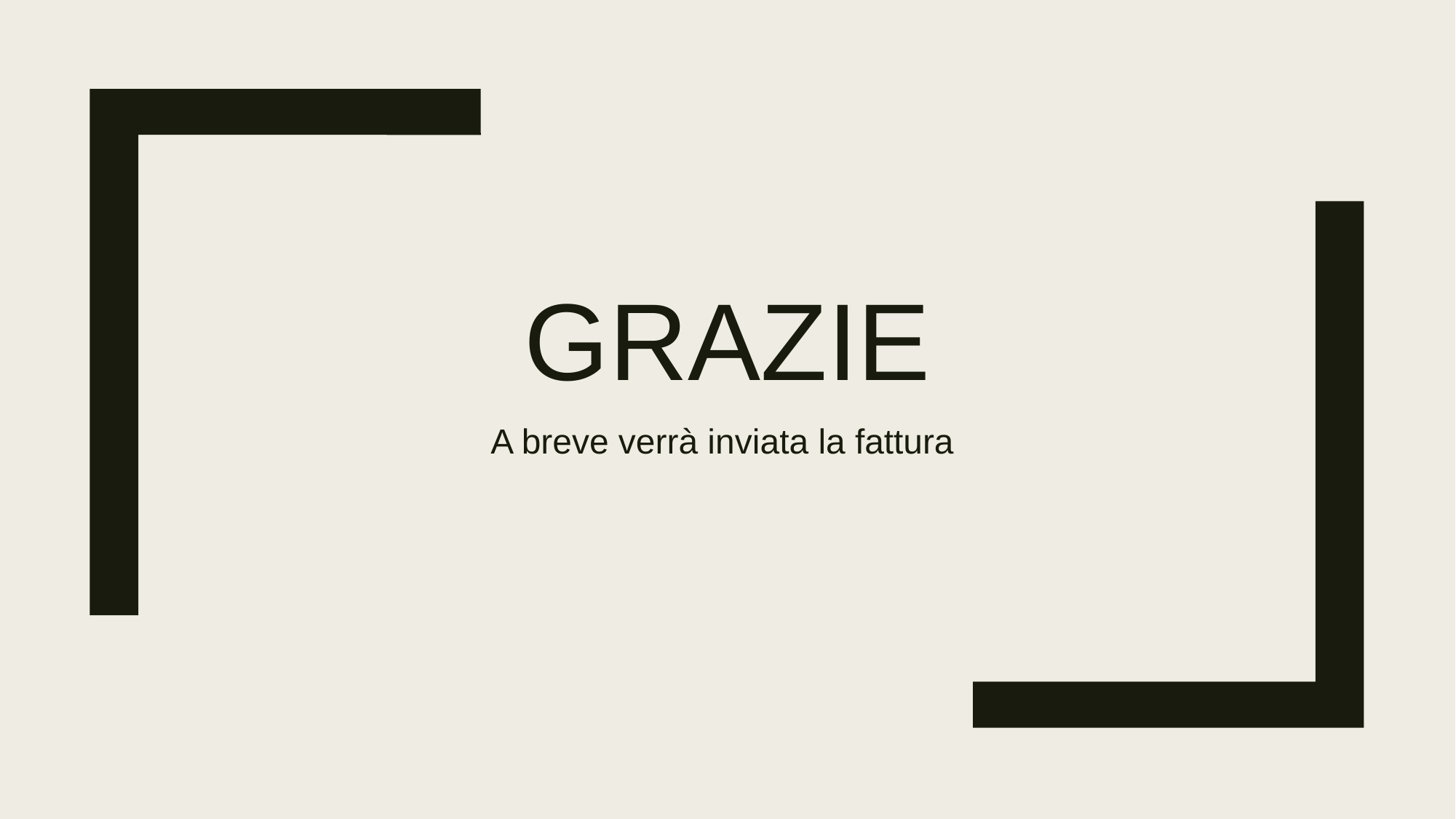

# grazie
A breve verrà inviata la fattura